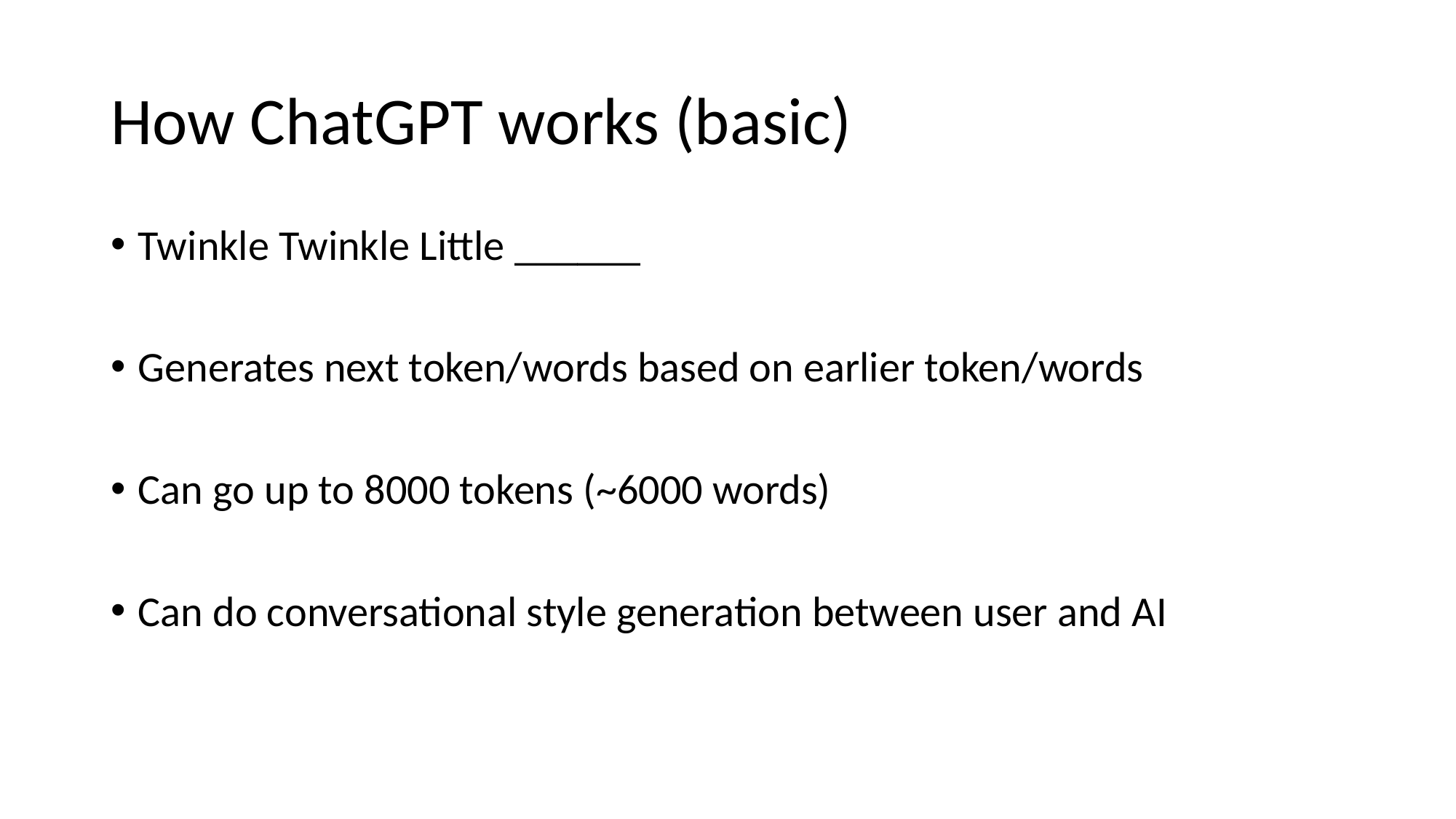

# How ChatGPT works (basic)
Twinkle Twinkle Little ______

Generates next token/words based on earlier token/words

Can go up to 8000 tokens (~6000 words)

Can do conversational style generation between user and AI